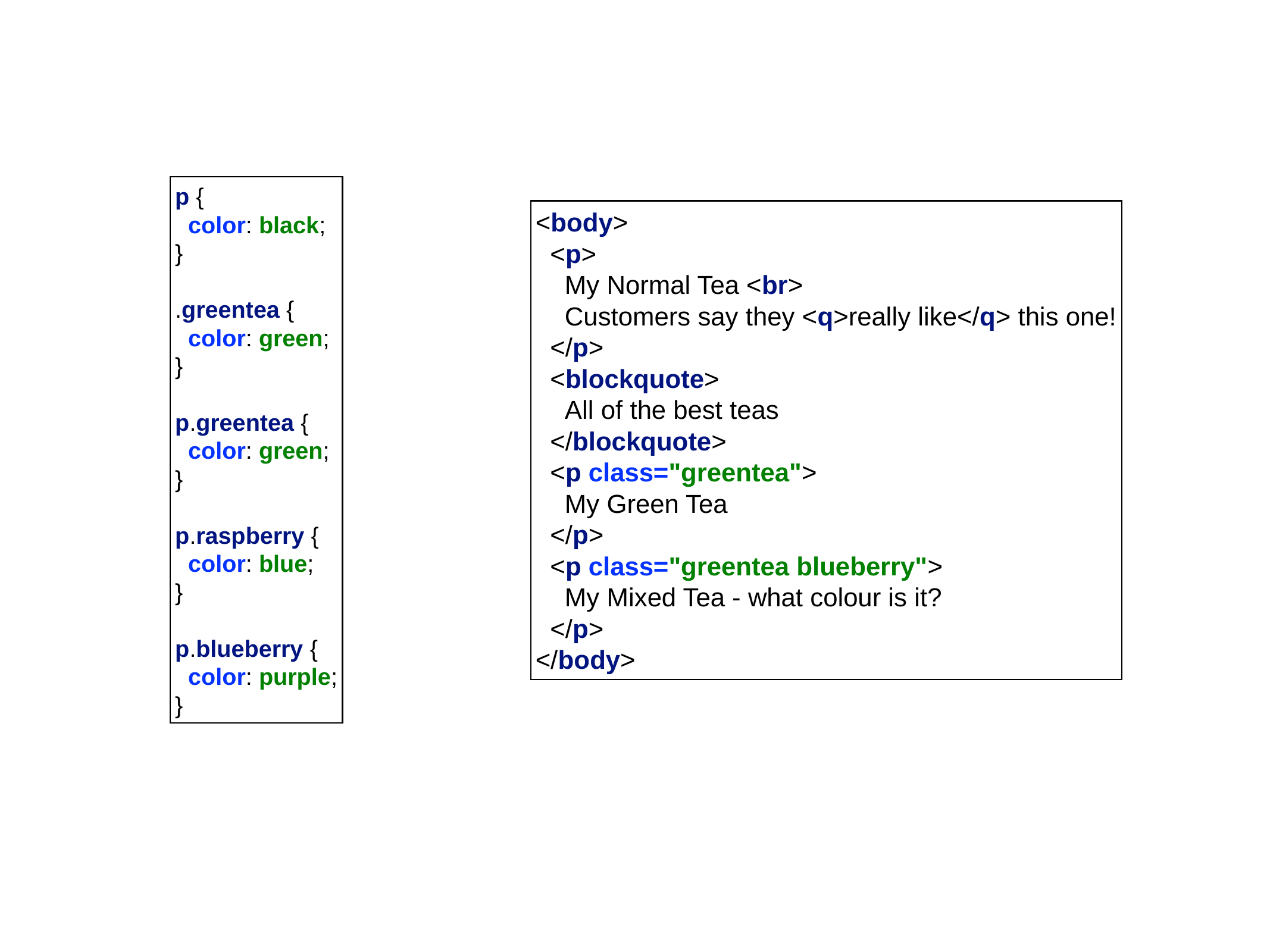

p {
  color: black;
}

.greentea {
  color: green;
}

p.greentea {
  color: green;
}

p.raspberry {
  color: blue;
}

p.blueberry {
  color: purple;
}
<body>
  <p>
    My Normal Tea <br>
    Customers say they <q>really like</q> this one!
  </p>
  <blockquote>
    All of the best teas
  </blockquote>
  <p class="greentea">
    My Green Tea
  </p>
  <p class="greentea blueberry">
    My Mixed Tea - what colour is it?
  </p>
</body>